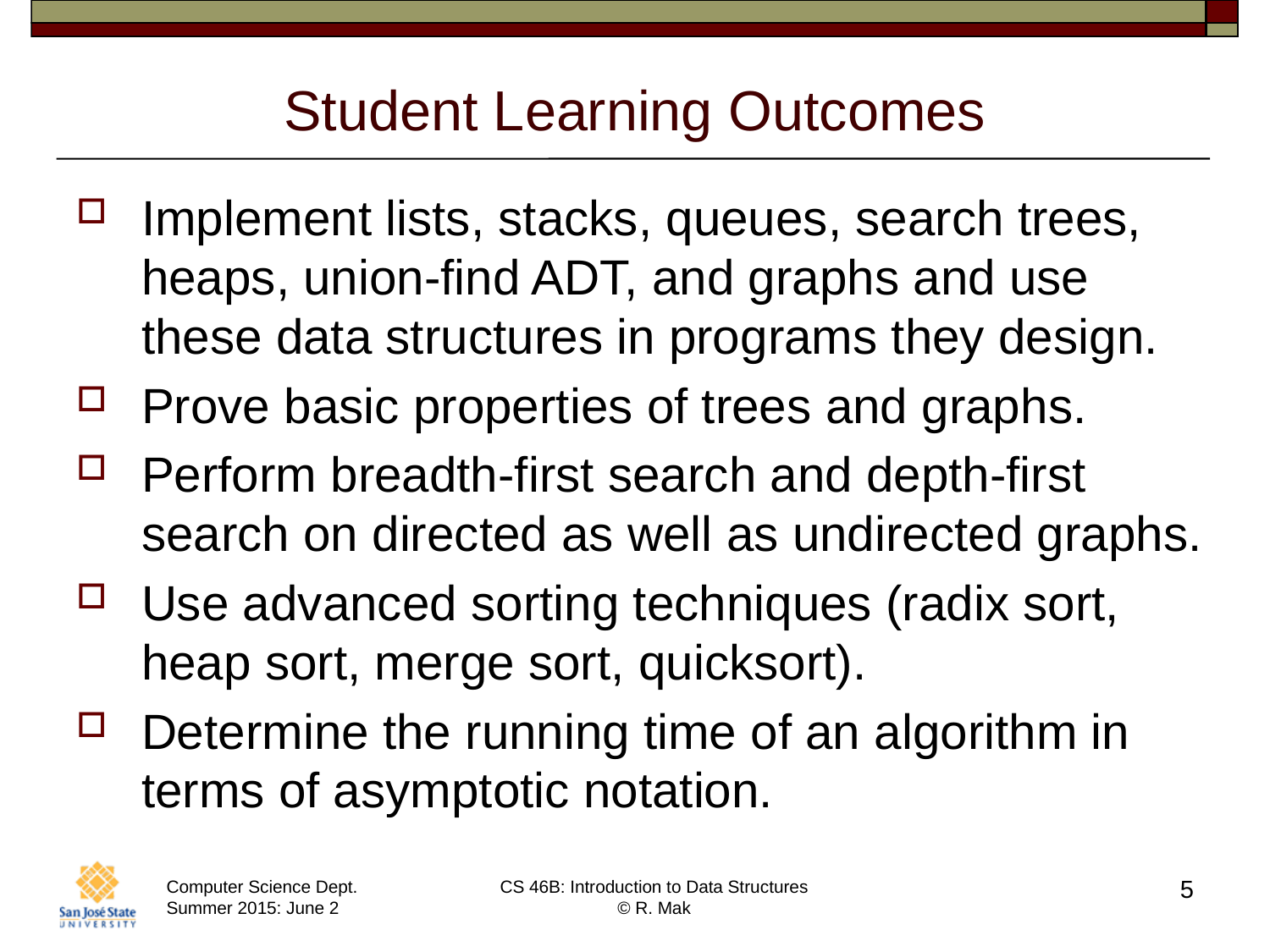

# Student Learning Outcomes
Implement lists, stacks, queues, search trees, heaps, union-find ADT, and graphs and use these data structures in programs they design.
Prove basic properties of trees and graphs.
Perform breadth-first search and depth-first search on directed as well as undirected graphs.
Use advanced sorting techniques (radix sort, heap sort, merge sort, quicksort).
Determine the running time of an algorithm in terms of asymptotic notation.
5